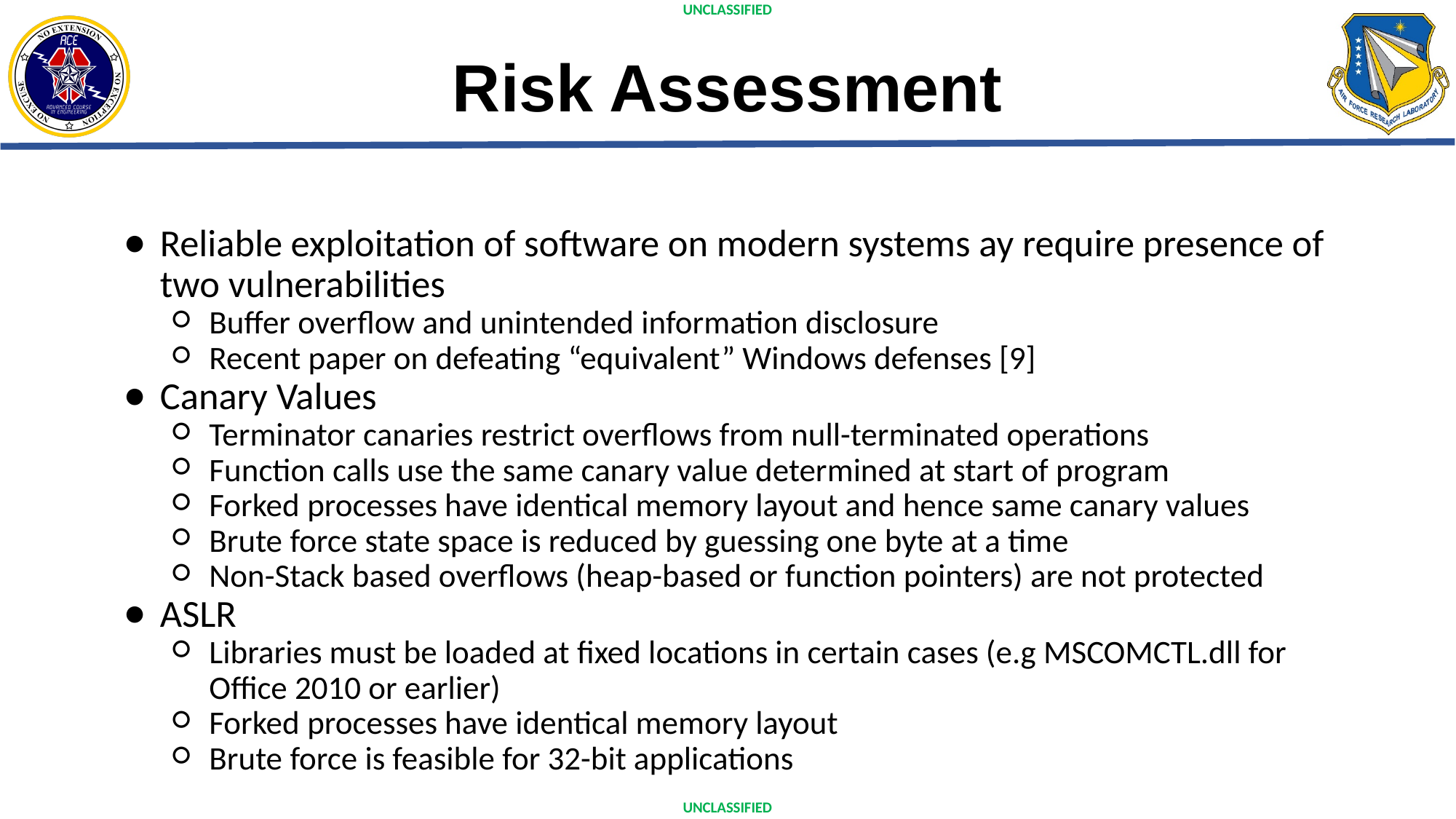

# Risk Assessment
Reliable exploitation of software on modern systems ay require presence of two vulnerabilities
Buffer overflow and unintended information disclosure
Recent paper on defeating “equivalent” Windows defenses [9]
Canary Values
Terminator canaries restrict overflows from null-terminated operations
Function calls use the same canary value determined at start of program
Forked processes have identical memory layout and hence same canary values
Brute force state space is reduced by guessing one byte at a time
Non-Stack based overflows (heap-based or function pointers) are not protected
ASLR
Libraries must be loaded at fixed locations in certain cases (e.g MSCOMCTL.dll for Office 2010 or earlier)
Forked processes have identical memory layout
Brute force is feasible for 32-bit applications